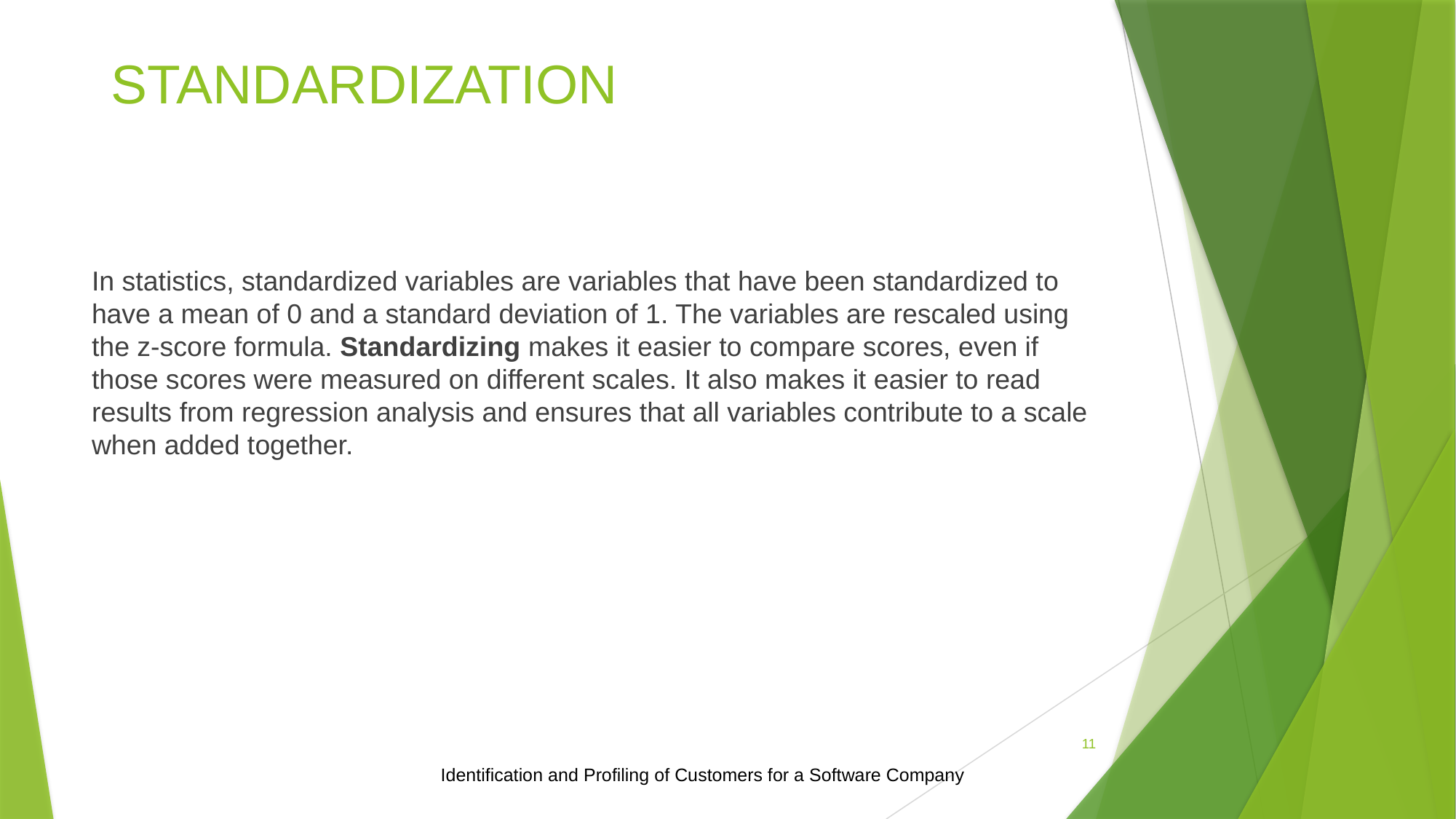

# STANDARDIZATION
In statistics, standardized variables are variables that have been standardized to have a mean of 0 and a standard deviation of 1. The variables are rescaled using the z-score formula. Standardizing makes it easier to compare scores, even if those scores were measured on different scales. It also makes it easier to read results from regression analysis and ensures that all variables contribute to a scale when added together.

11
Identification and Profiling of Customers for a Software Company